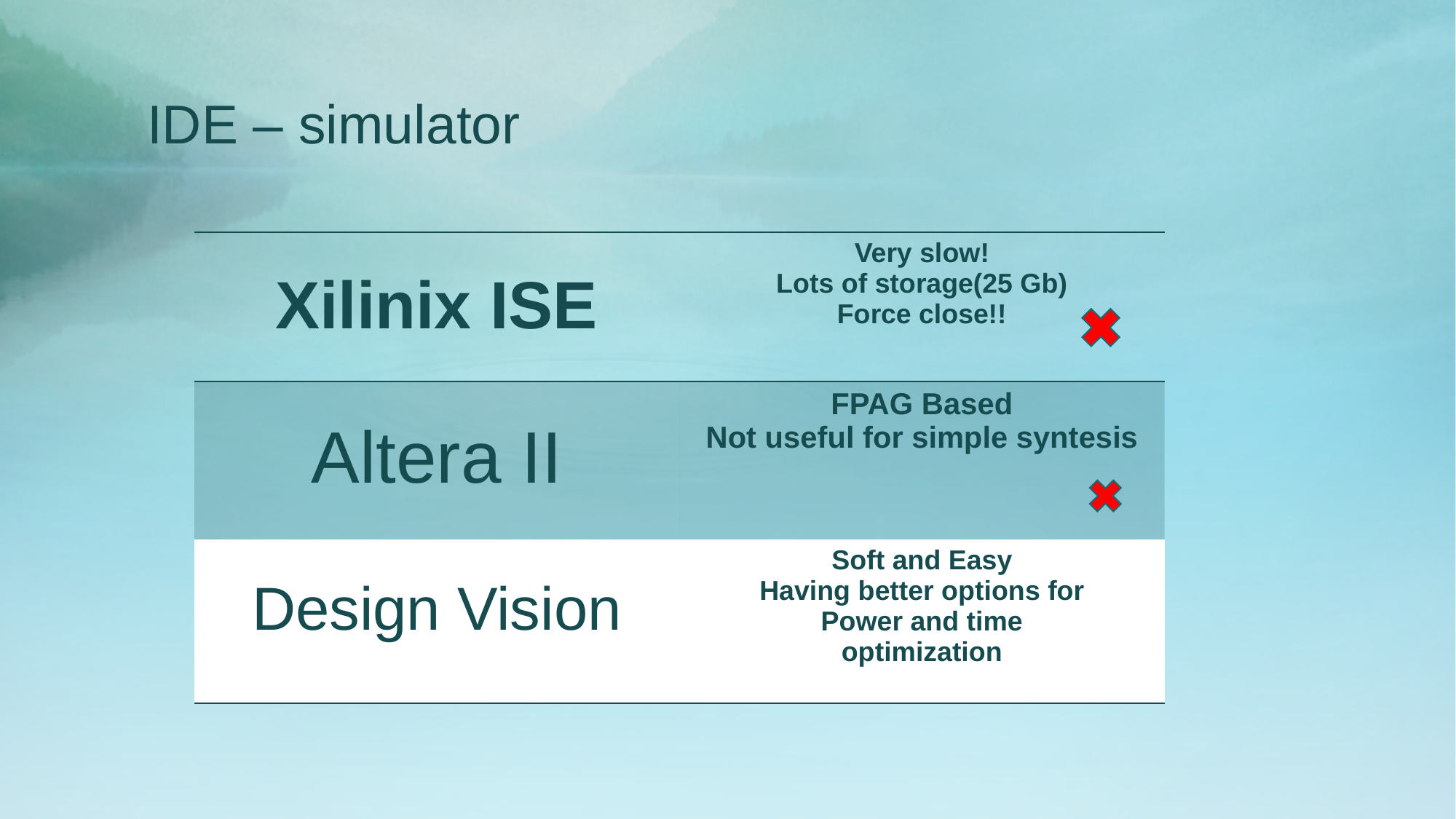

IDE – simulator

| Xilinix ISE | Very slow! Lots of storage(25 Gb) Force close!! |
| --- | --- |
| Altera II | FPAG Based Not useful for simple syntesis |
| Design Vision | Soft and Easy Having better options for Power and time optimization |
#